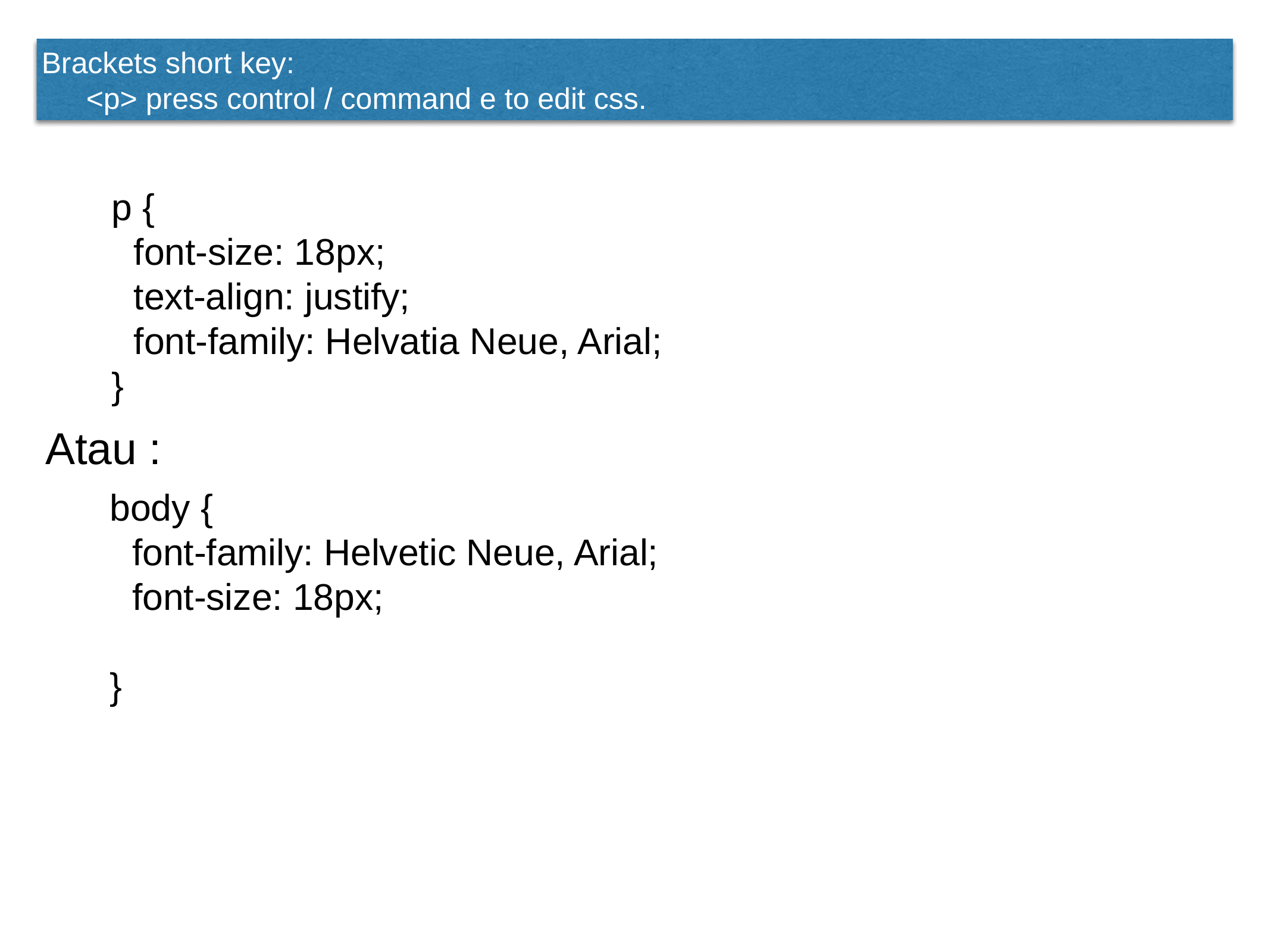

Brackets short key:
<p> press control / command e to edit css.
p {
font-size: 18px;
text-align: justify;
font-family: Helvatia Neue, Arial;
}
Atau :
body {
font-family: Helvetic Neue, Arial;
font-size: 18px;

}